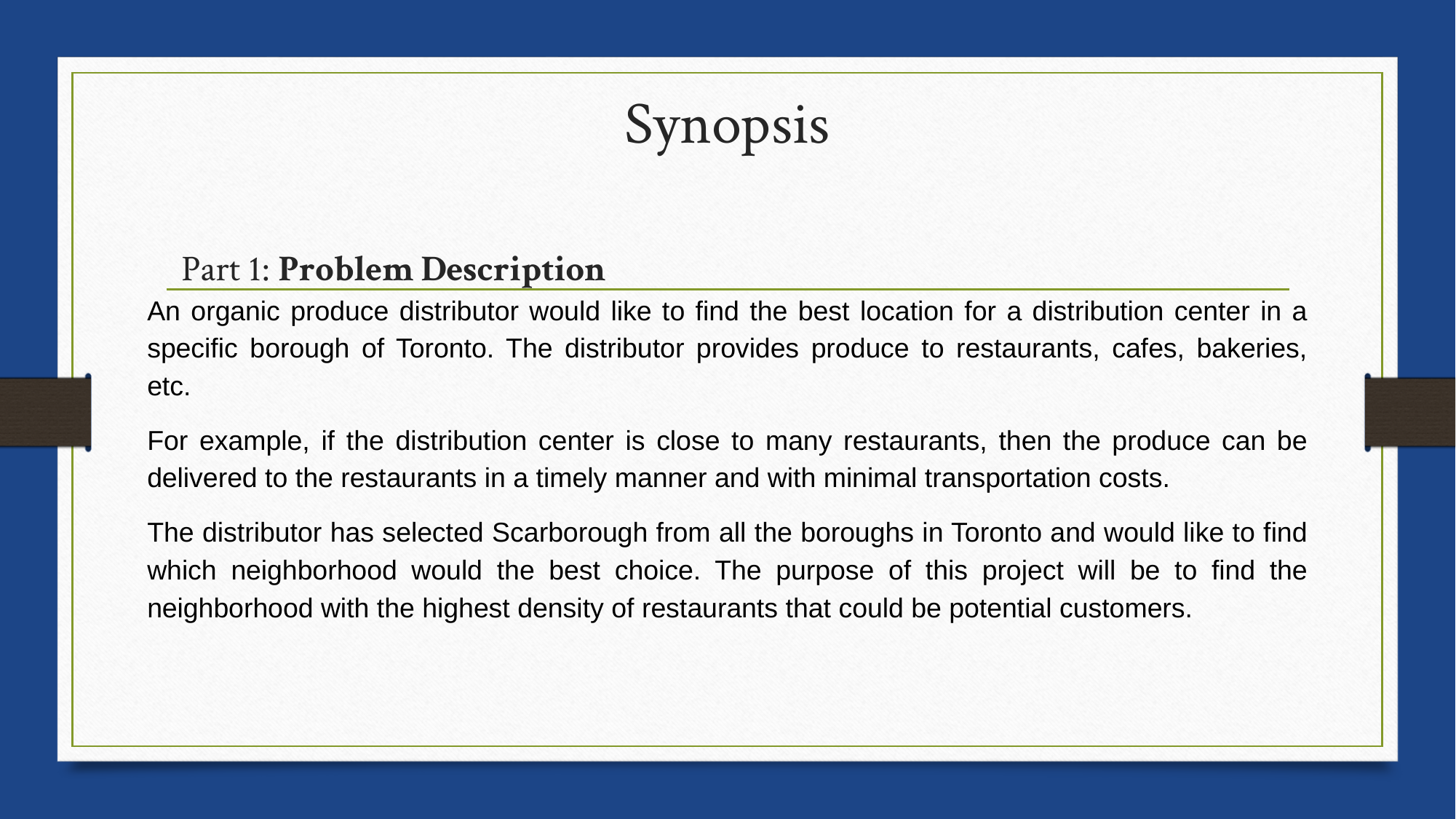

# Synopsis
Part 1: Problem Description
An organic produce distributor would like to find the best location for a distribution center in a specific borough of Toronto. The distributor provides produce to restaurants, cafes, bakeries, etc.
For example, if the distribution center is close to many restaurants, then the produce can be delivered to the restaurants in a timely manner and with minimal transportation costs.
The distributor has selected Scarborough from all the boroughs in Toronto and would like to find which neighborhood would the best choice. The purpose of this project will be to find the neighborhood with the highest density of restaurants that could be potential customers.